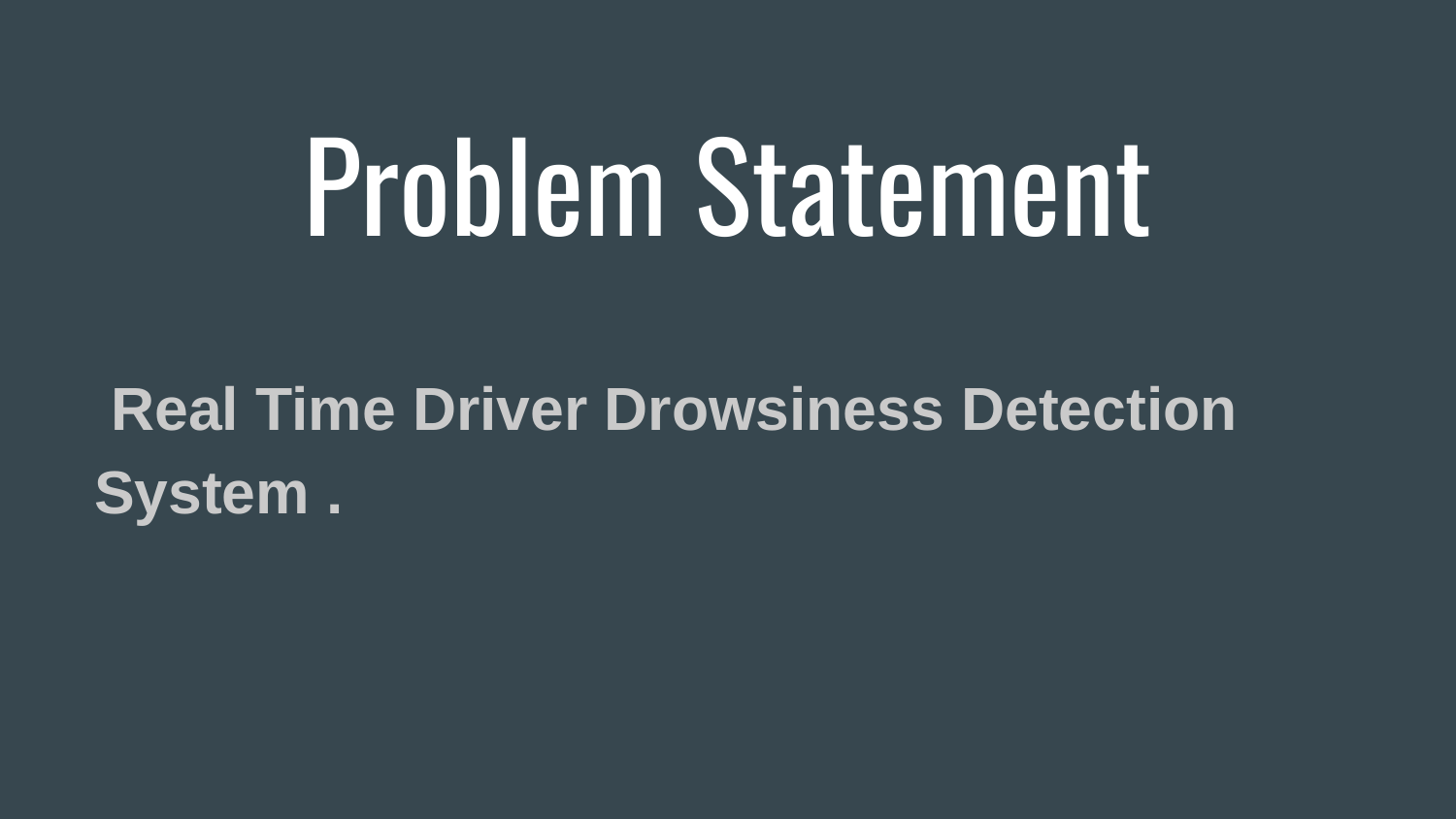

Problem Statement
 Real Time Driver Drowsiness Detection System .